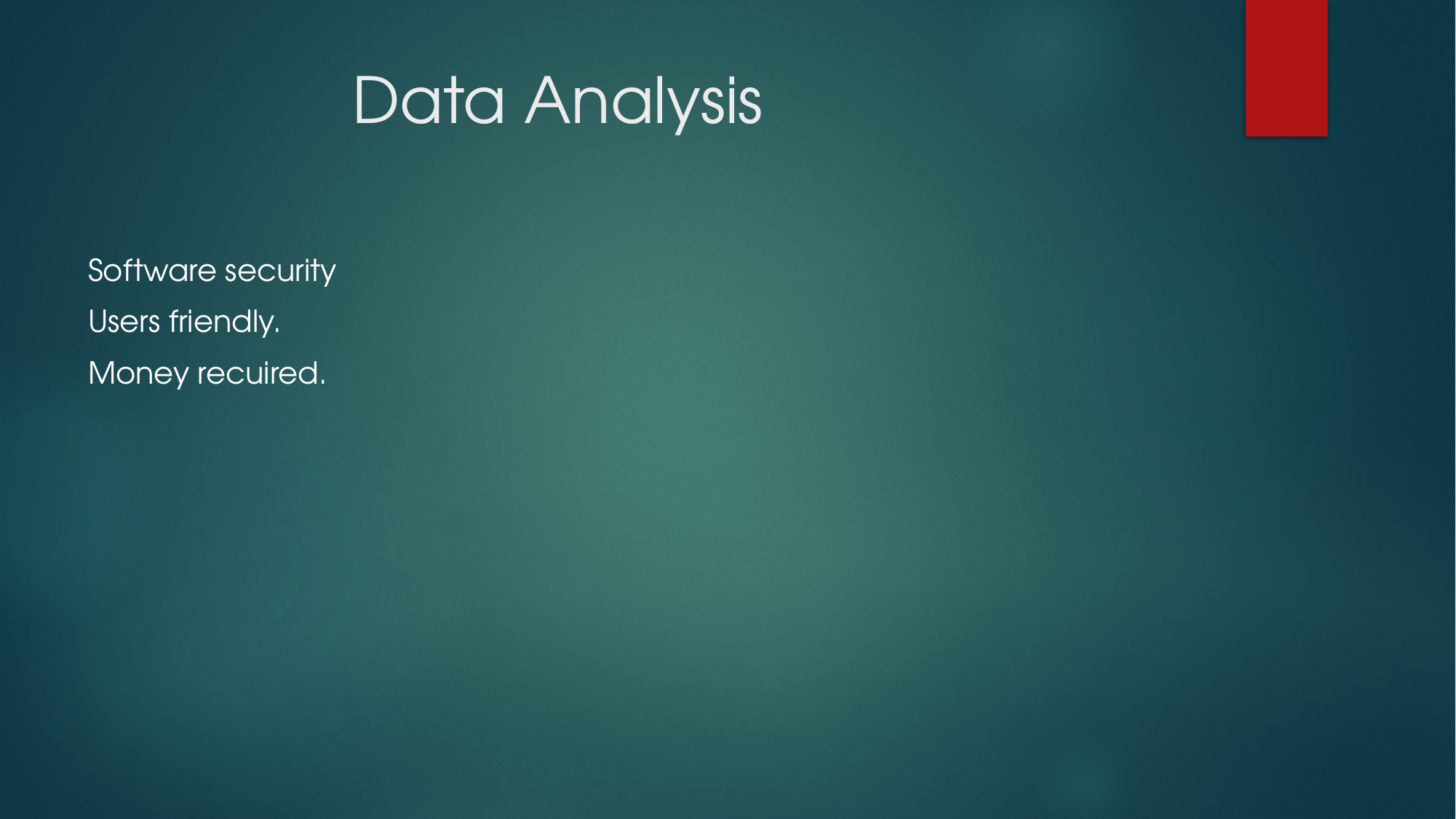

# Data Analysis
Software security
Users friendly.
Money recuired.